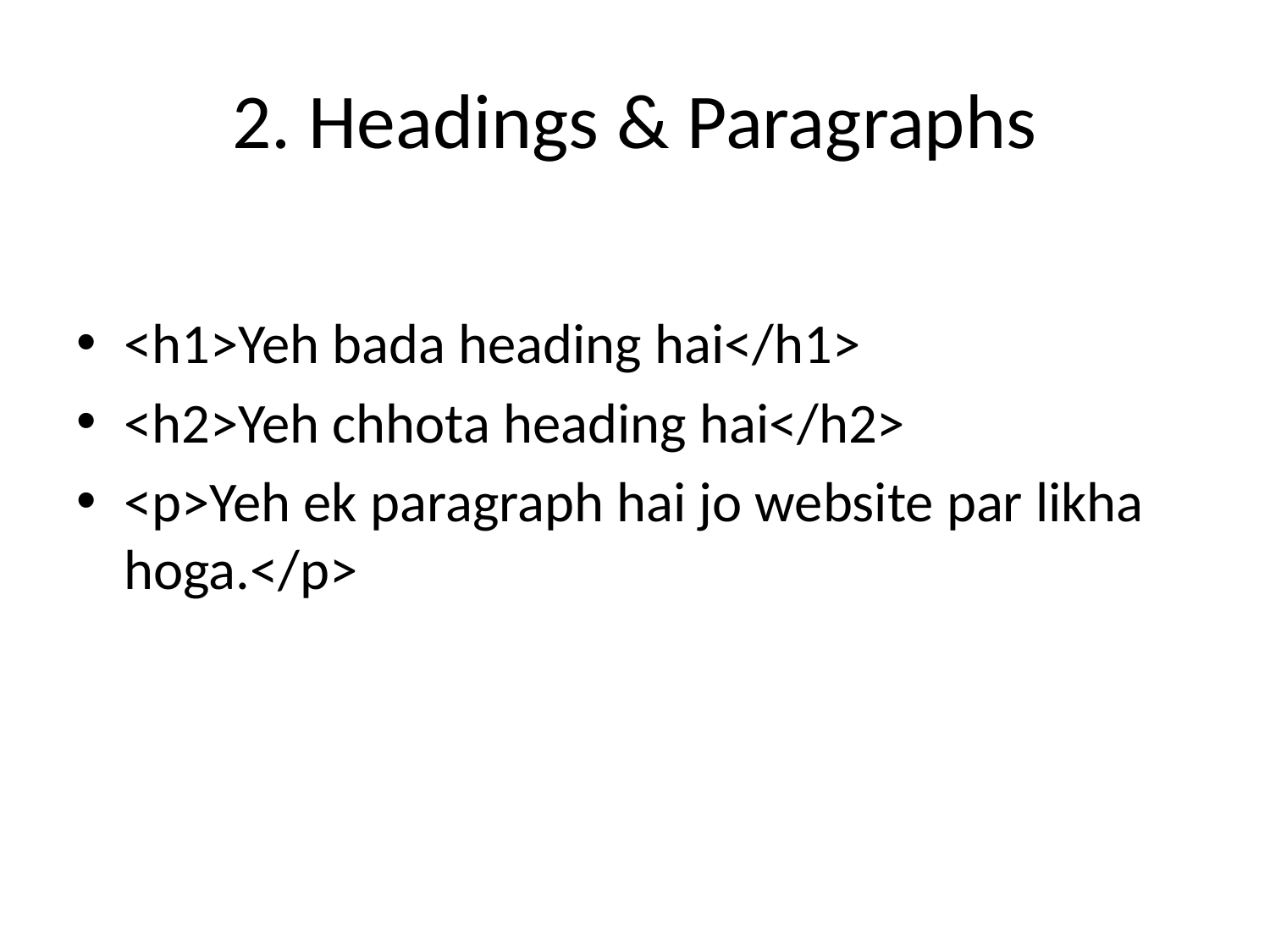

# 2. Headings & Paragraphs

<h1>Yeh bada heading hai</h1>
<h2>Yeh chhota heading hai</h2>
<p>Yeh ek paragraph hai jo website par likha hoga.</p>